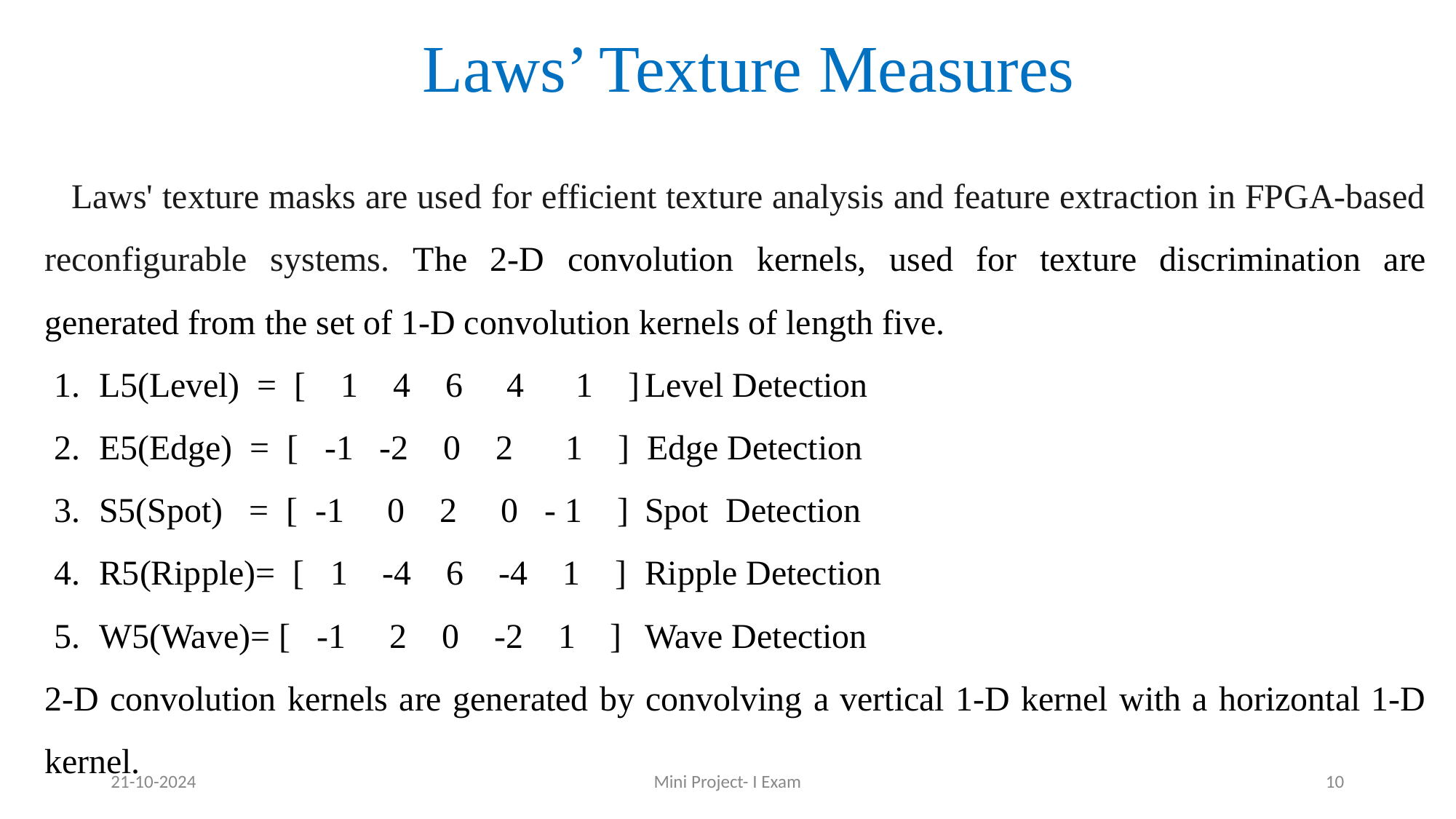

Laws’ Texture Measures
Laws' texture masks are used for efficient texture analysis and feature extraction in FPGA-based reconfigurable systems. The 2-D convolution kernels, used for texture discrimination are generated from the set of 1-D convolution kernels of length five.
L5(Level)  =  [    1    4    6     4      1    ]	Level Detection
E5(Edge)  =  [   -1   -2    0    2      1    ]  Edge Detection
S5(Spot)   =  [  -1     0    2     0   - 1    ]	Spot  Detection
R5(Ripple)=  [   1    -4    6    -4    1    ]	Ripple Detection
W5(Wave)= [   -1     2    0    -2    1    ]	Wave Detection
2-D convolution kernels are generated by convolving a vertical 1-D kernel with a horizontal 1-D kernel.

21-10-2024
Mini Project- I Exam
10